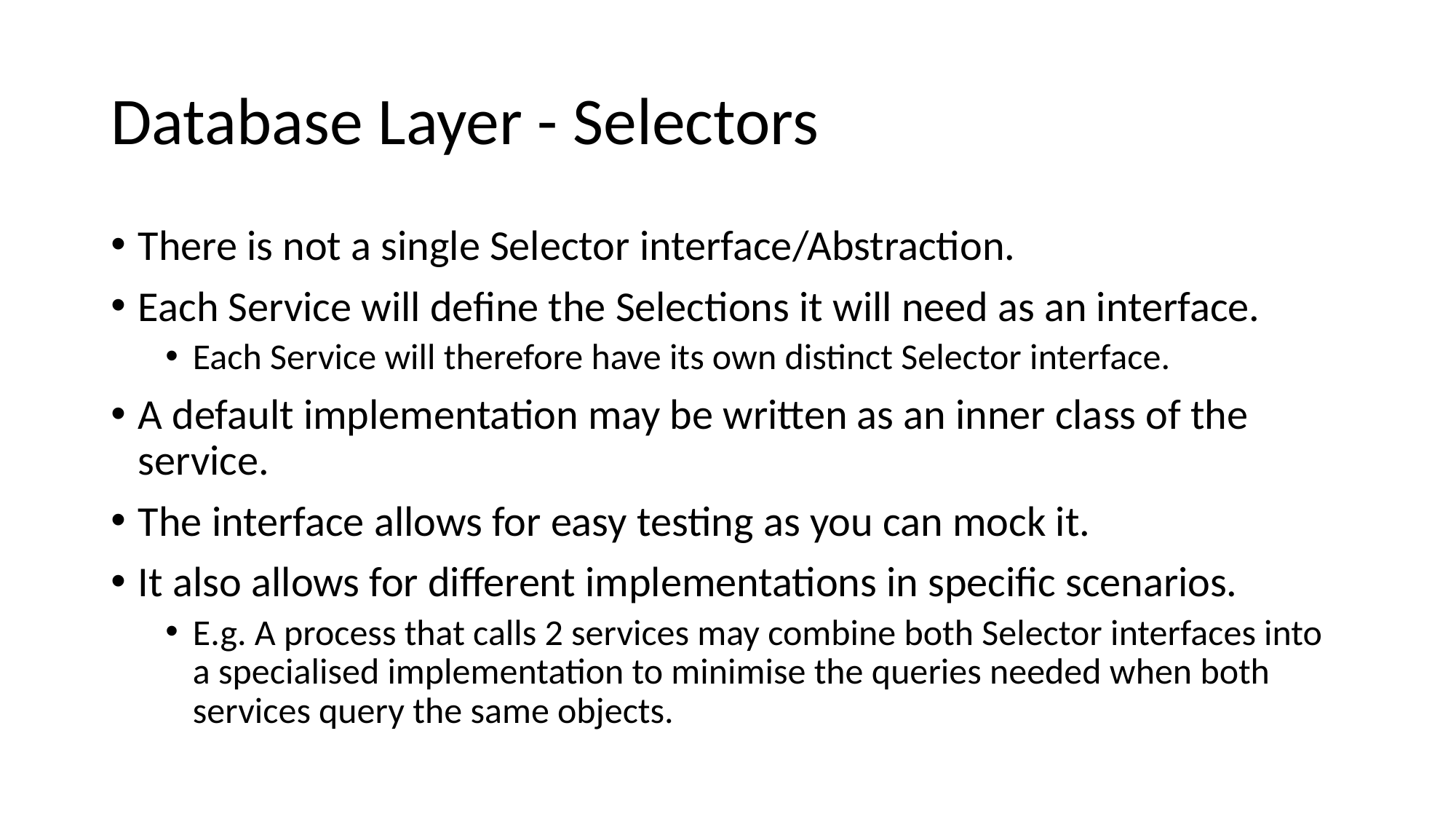

# Database Layer - Selectors
There is not a single Selector interface/Abstraction.
Each Service will define the Selections it will need as an interface.
Each Service will therefore have its own distinct Selector interface.
A default implementation may be written as an inner class of the service.
The interface allows for easy testing as you can mock it.
It also allows for different implementations in specific scenarios.
E.g. A process that calls 2 services may combine both Selector interfaces into a specialised implementation to minimise the queries needed when both services query the same objects.